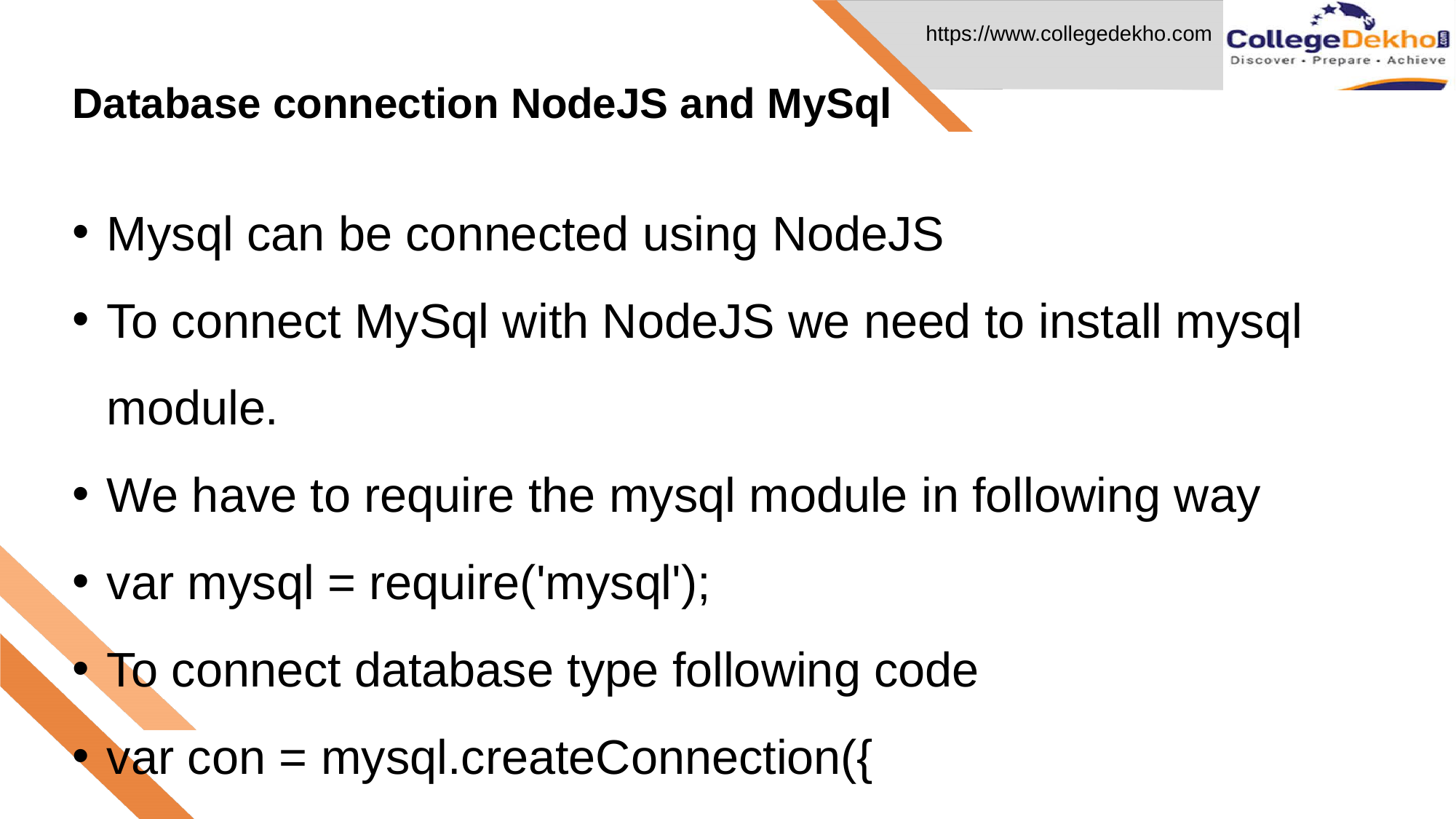

Database connection NodeJS and MySql
# Mysql can be connected using NodeJS
To connect MySql with NodeJS we need to install mysql module.
We have to require the mysql module in following way
var mysql = require('mysql');
To connect database type following code
var con = mysql.createConnection({
  host: "localhost",
  user: "yourusername",
  password: "yourpassword"
});
Above code only connect the mysql database server but database need to select.